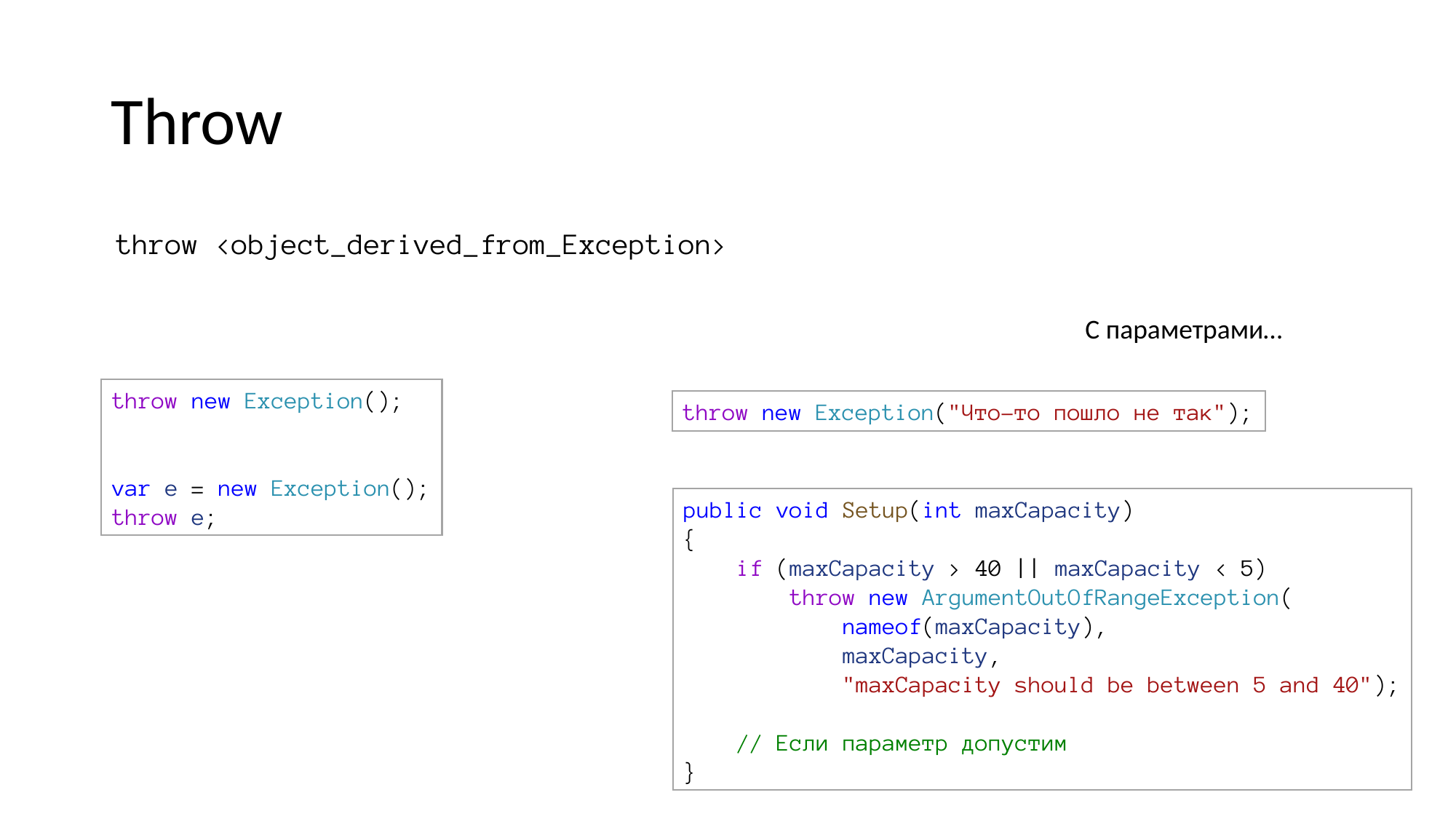

# Throw
throw <object_derived_from_Exception>
С параметрами…
throw new Exception();
var e = new Exception();
throw e;
throw new Exception("Что-то пошло не так");
public void Setup(int maxCapacity)
{
    if (maxCapacity > 40 || maxCapacity < 5)
        throw new ArgumentOutOfRangeException(
            nameof(maxCapacity), 
            maxCapacity, 
            "maxCapacity should be between 5 and 40");
    // Если параметр допустим
}